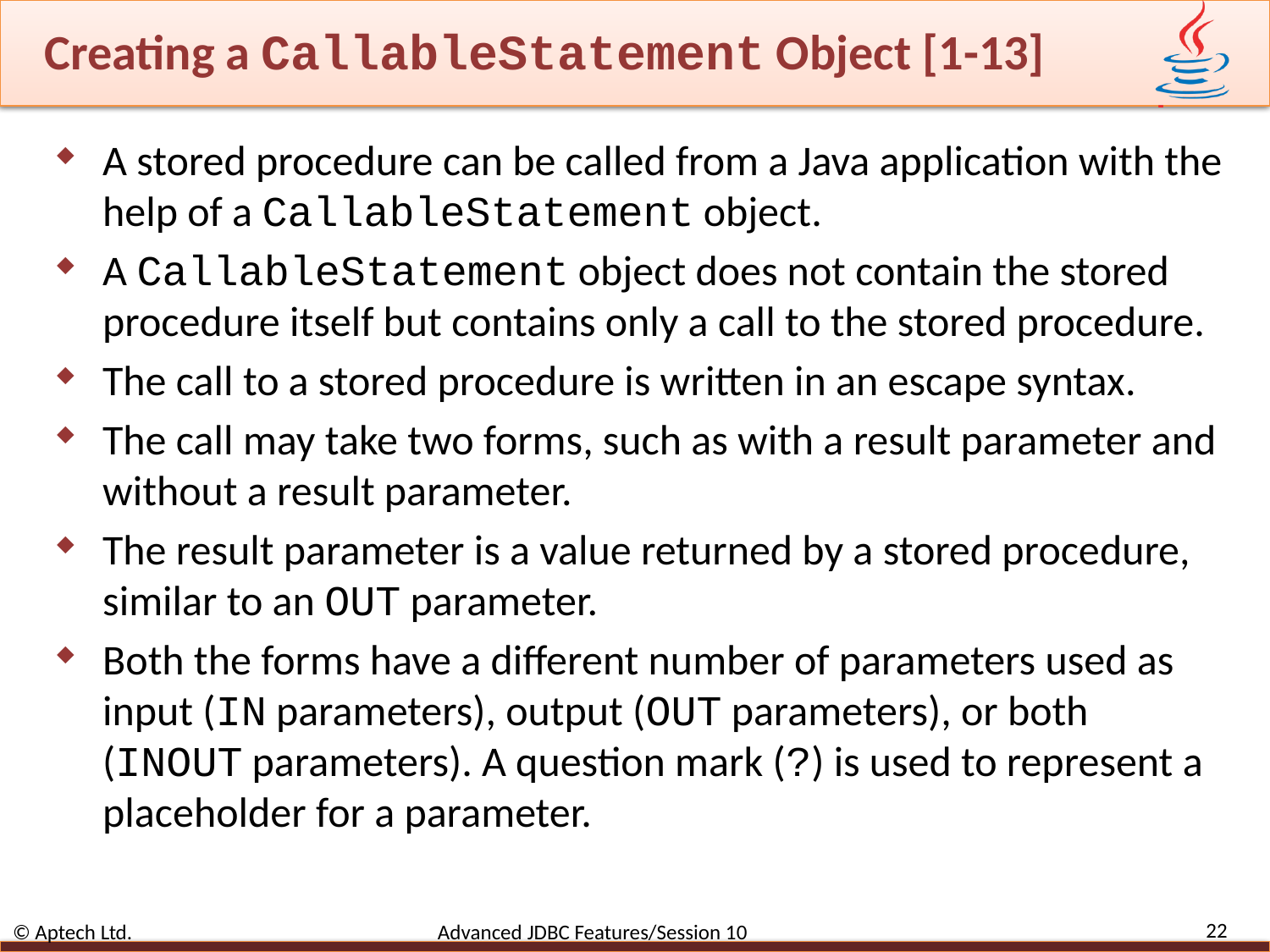

# Creating a CallableStatement Object [1-13]
A stored procedure can be called from a Java application with the help of a CallableStatement object.
A CallableStatement object does not contain the stored procedure itself but contains only a call to the stored procedure.
The call to a stored procedure is written in an escape syntax.
The call may take two forms, such as with a result parameter and without a result parameter.
The result parameter is a value returned by a stored procedure, similar to an OUT parameter.
Both the forms have a different number of parameters used as input (IN parameters), output (OUT parameters), or both (INOUT parameters). A question mark (?) is used to represent a placeholder for a parameter.
22
© Aptech Ltd.                                                               Advanced JDBC Features/Session 10